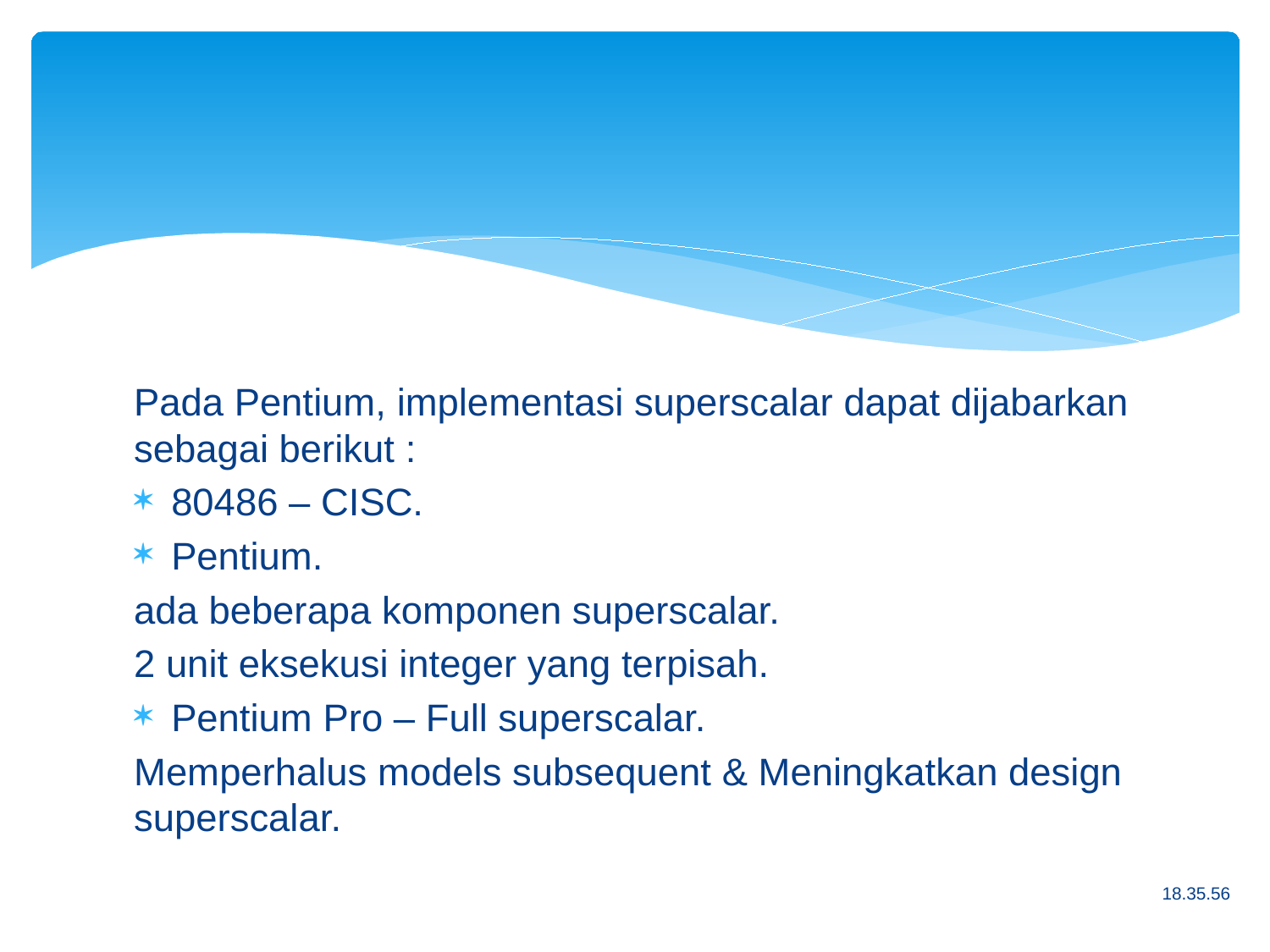

#
Pada Pentium, implementasi superscalar dapat dijabarkan sebagai berikut :
80486 – CISC.
Pentium.
ada beberapa komponen superscalar.
2 unit eksekusi integer yang terpisah.
Pentium Pro – Full superscalar.
Memperhalus models subsequent & Meningkatkan design superscalar.

18.35.56